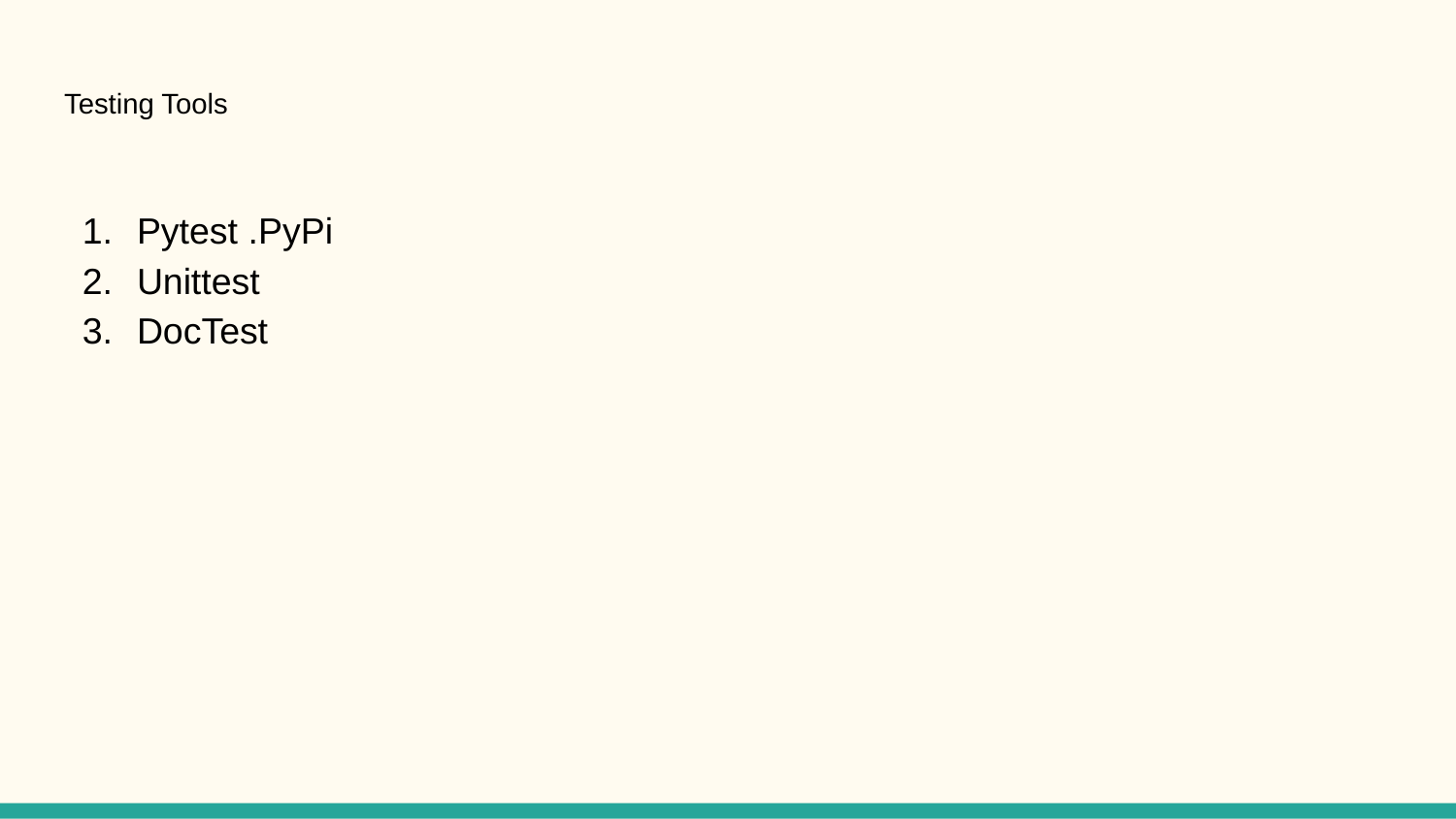

# Testing Tools
Pytest .PyPi
Unittest
DocTest